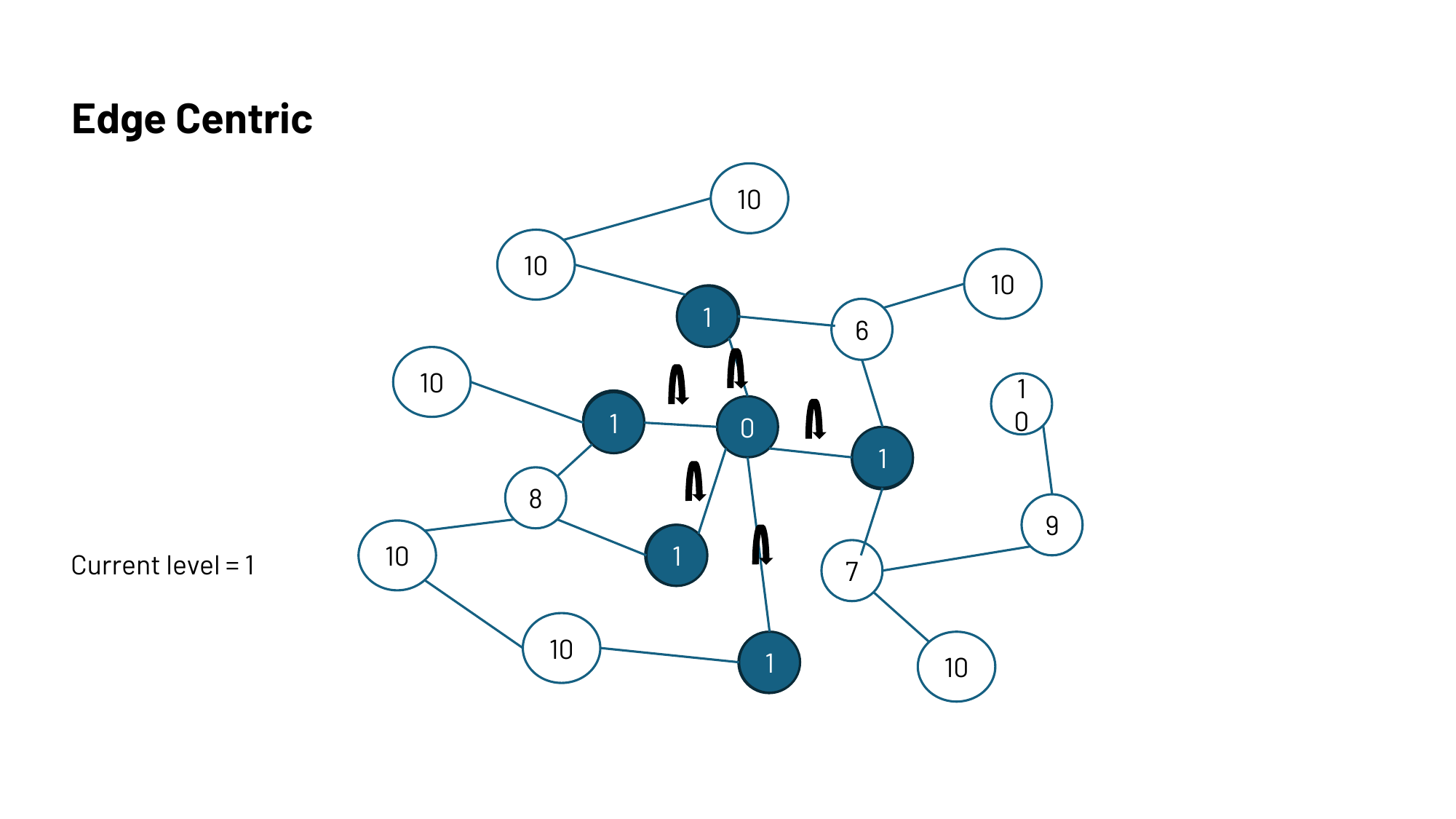

Edge Centric
10
10
10
1
1
6
10

10
1
1
0

1
1

8
9
10
1
1

7
Current level = 1
10
1
10
1